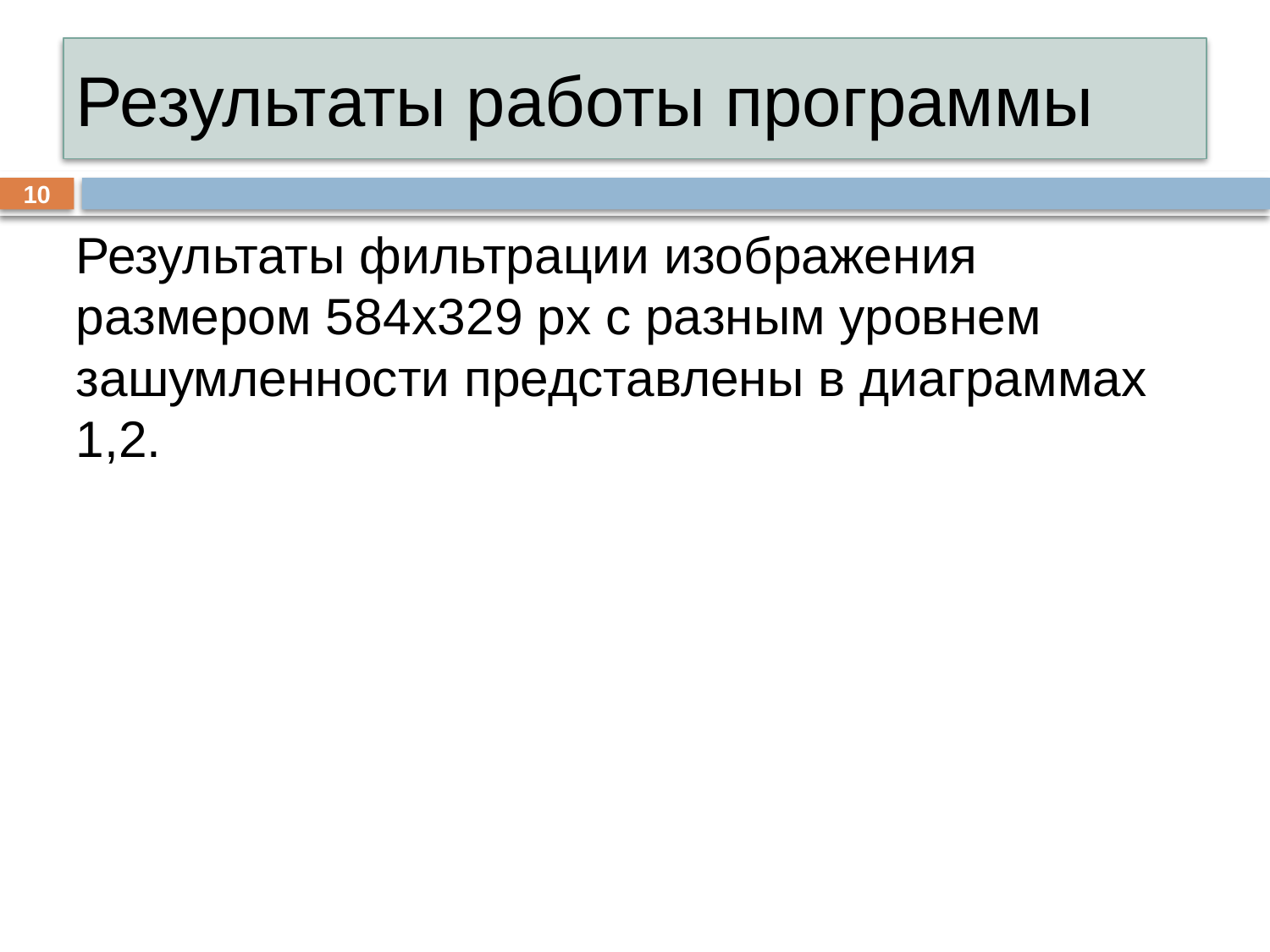

# Результаты работы программы
10
Результаты фильтрации изображения размером 584x329 px с разным уровнем зашумленности представлены в диаграммах 1,2.